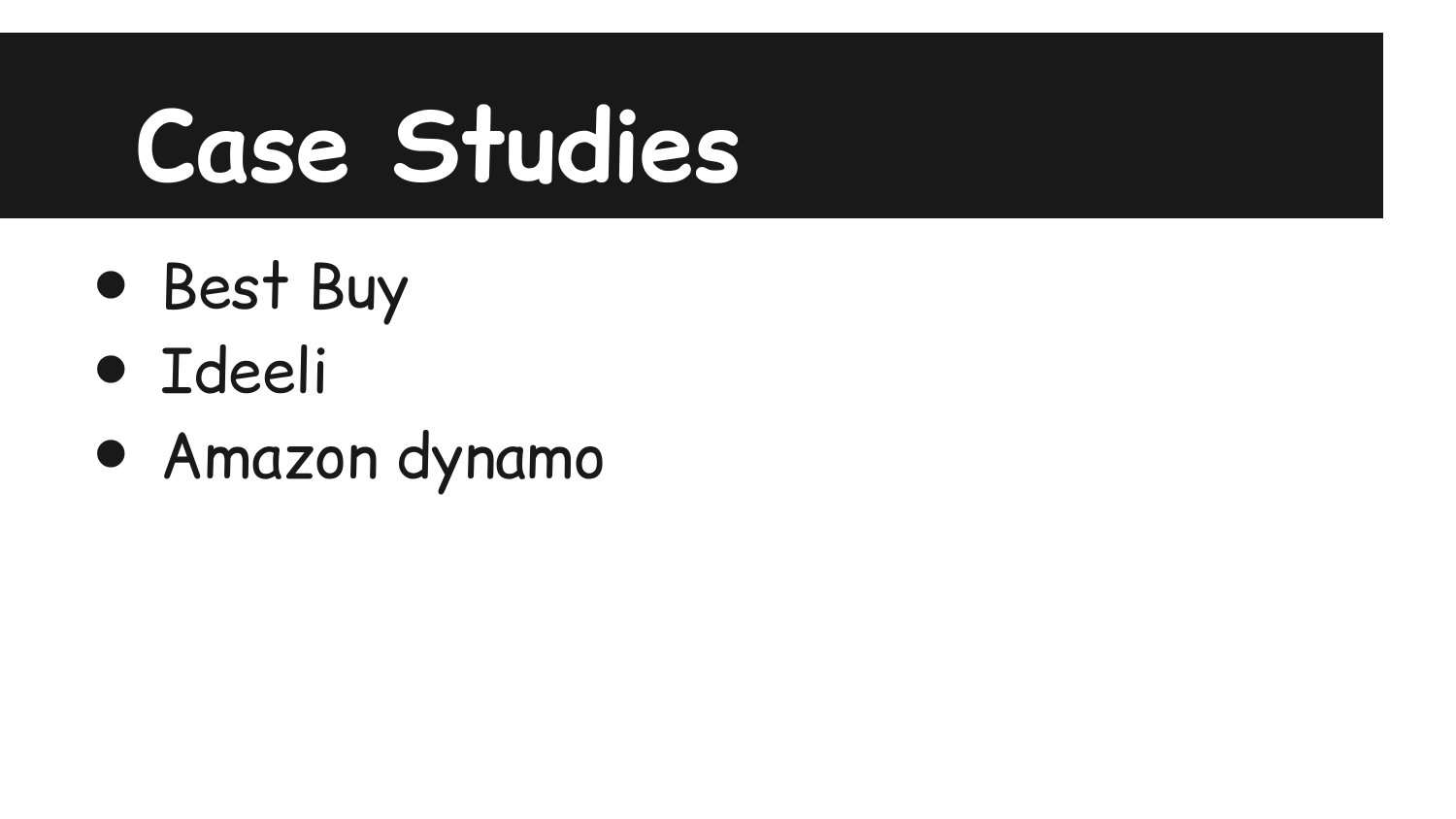

# Case Studies
Best Buy
Ideeli
Amazon dynamo